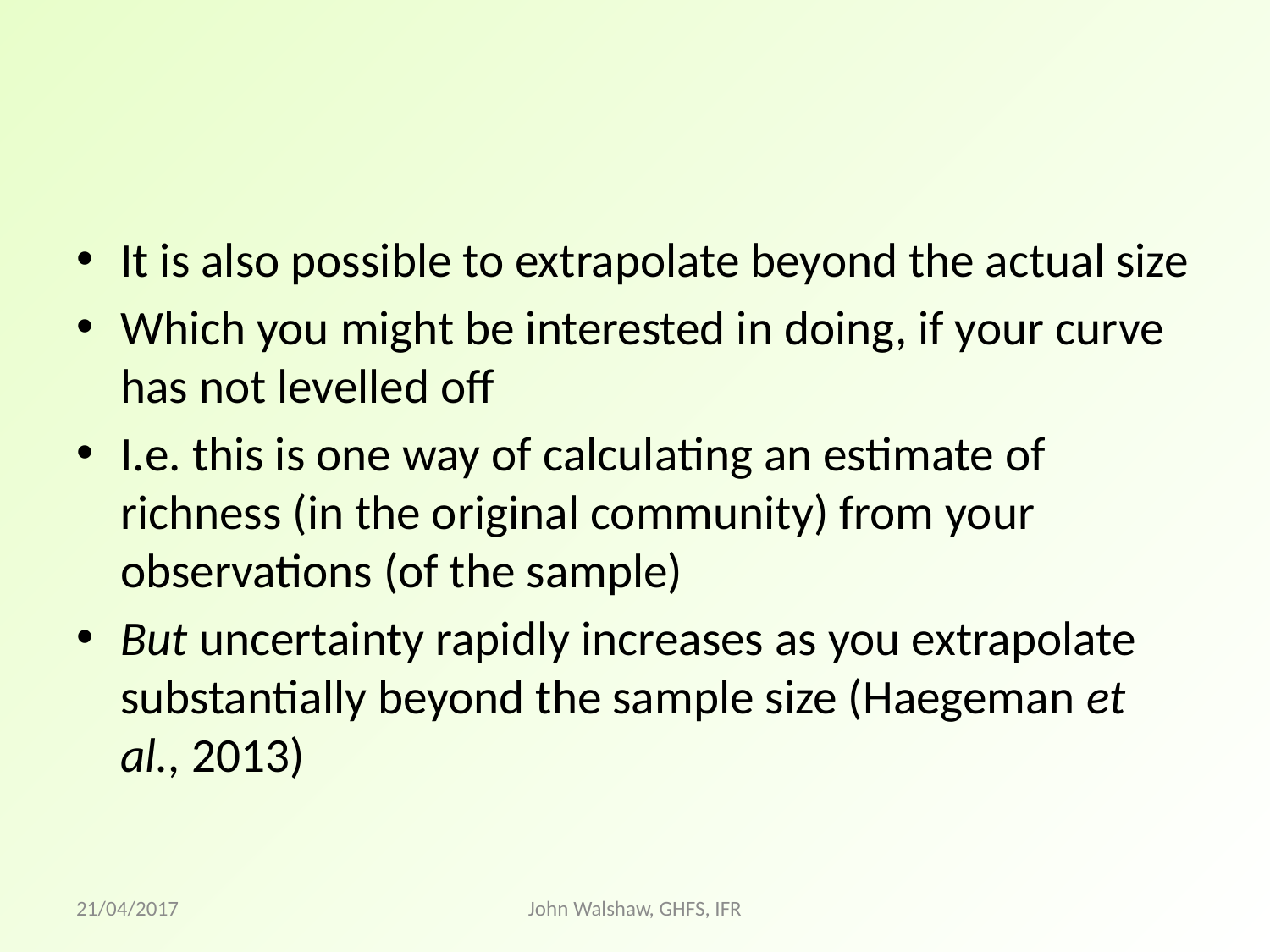

#
It is also possible to extrapolate beyond the actual size
Which you might be interested in doing, if your curve has not levelled off
I.e. this is one way of calculating an estimate of richness (in the original community) from your observations (of the sample)
But uncertainty rapidly increases as you extrapolate substantially beyond the sample size (Haegeman et al., 2013)
21/04/2017
John Walshaw, GHFS, IFR